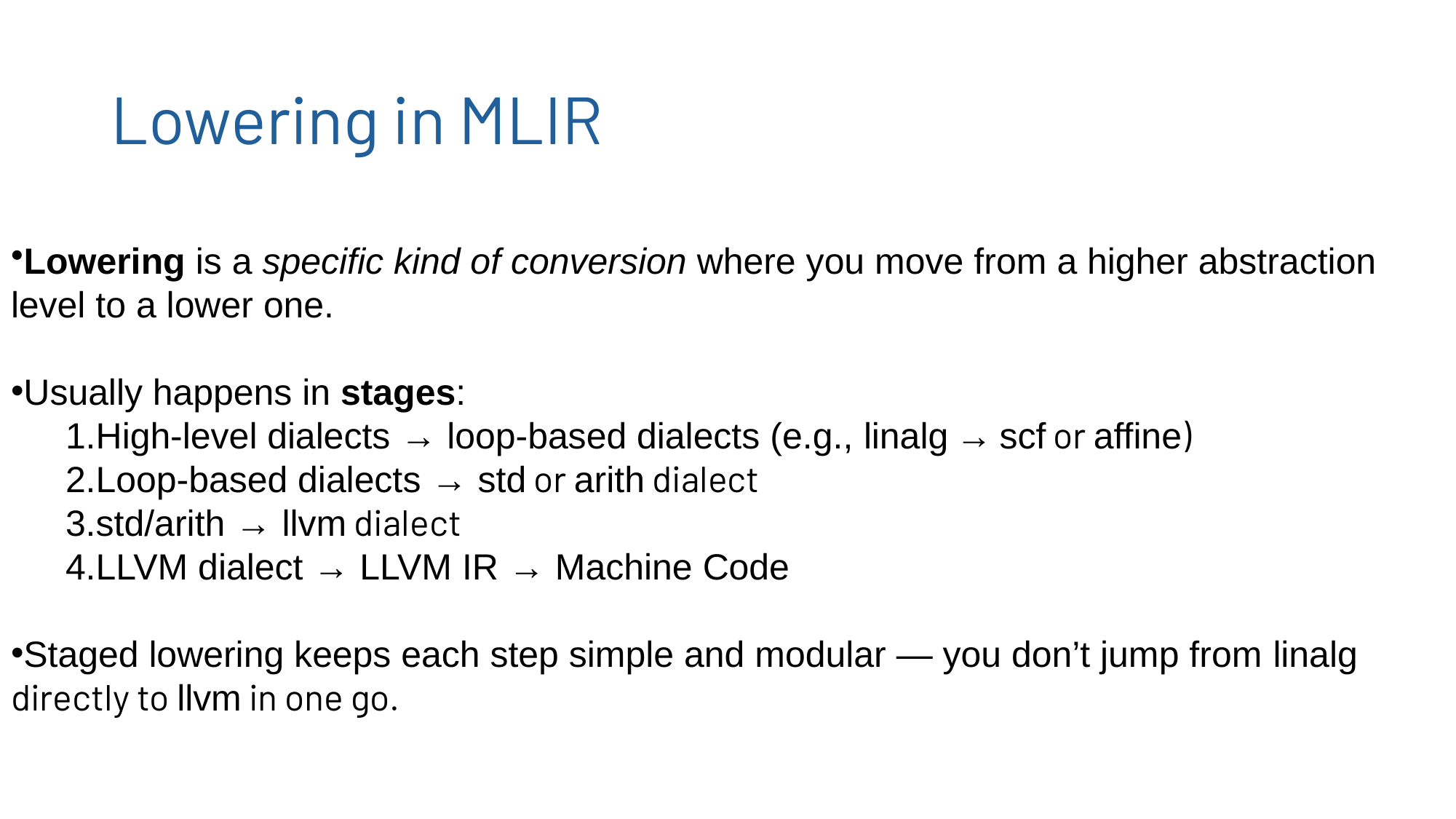

# Lowering in MLIR

Lowering is a specific kind of conversion where you move from a higher abstraction level to a lower one.

Usually happens in stages:
High-level dialects → loop-based dialects (e.g., linalg → scf or affine)
Loop-based dialects → std or arith dialect
std/arith → llvm dialect
LLVM dialect → LLVM IR → Machine Code

Staged lowering keeps each step simple and modular — you don’t jump from linalg directly to llvm in one go.